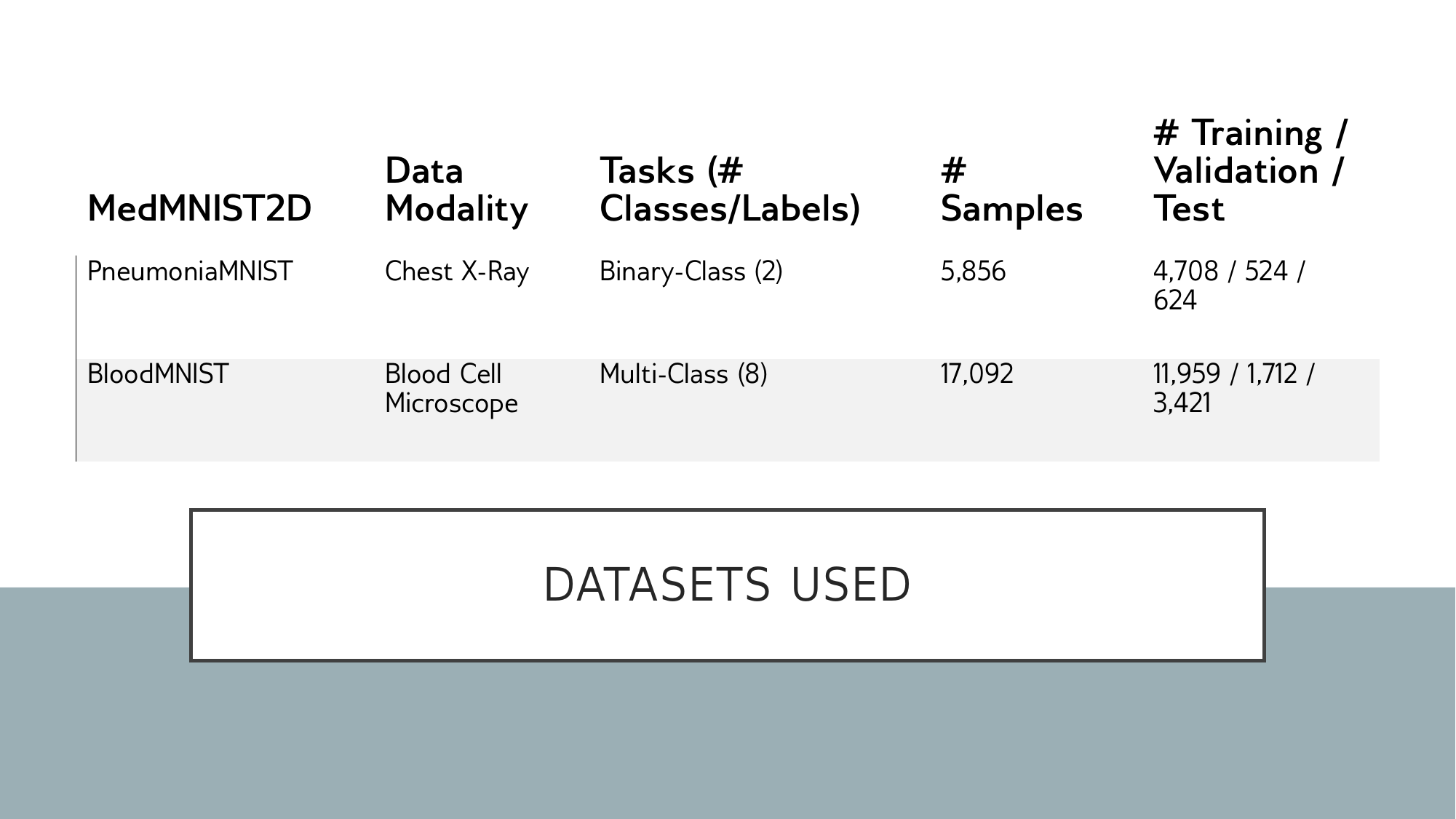

| MedMNIST2D | Data Modality | Tasks (# Classes/Labels) | # Samples | # Training / Validation / Test |
| --- | --- | --- | --- | --- |
| PneumoniaMNIST | Chest X-Ray | Binary-Class (2) | 5,856 | 4,708 / 524 / 624 |
| BloodMNIST | Blood Cell Microscope | Multi-Class (8) | 17,092 | 11,959 / 1,712 / 3,421 |
# Datasets used